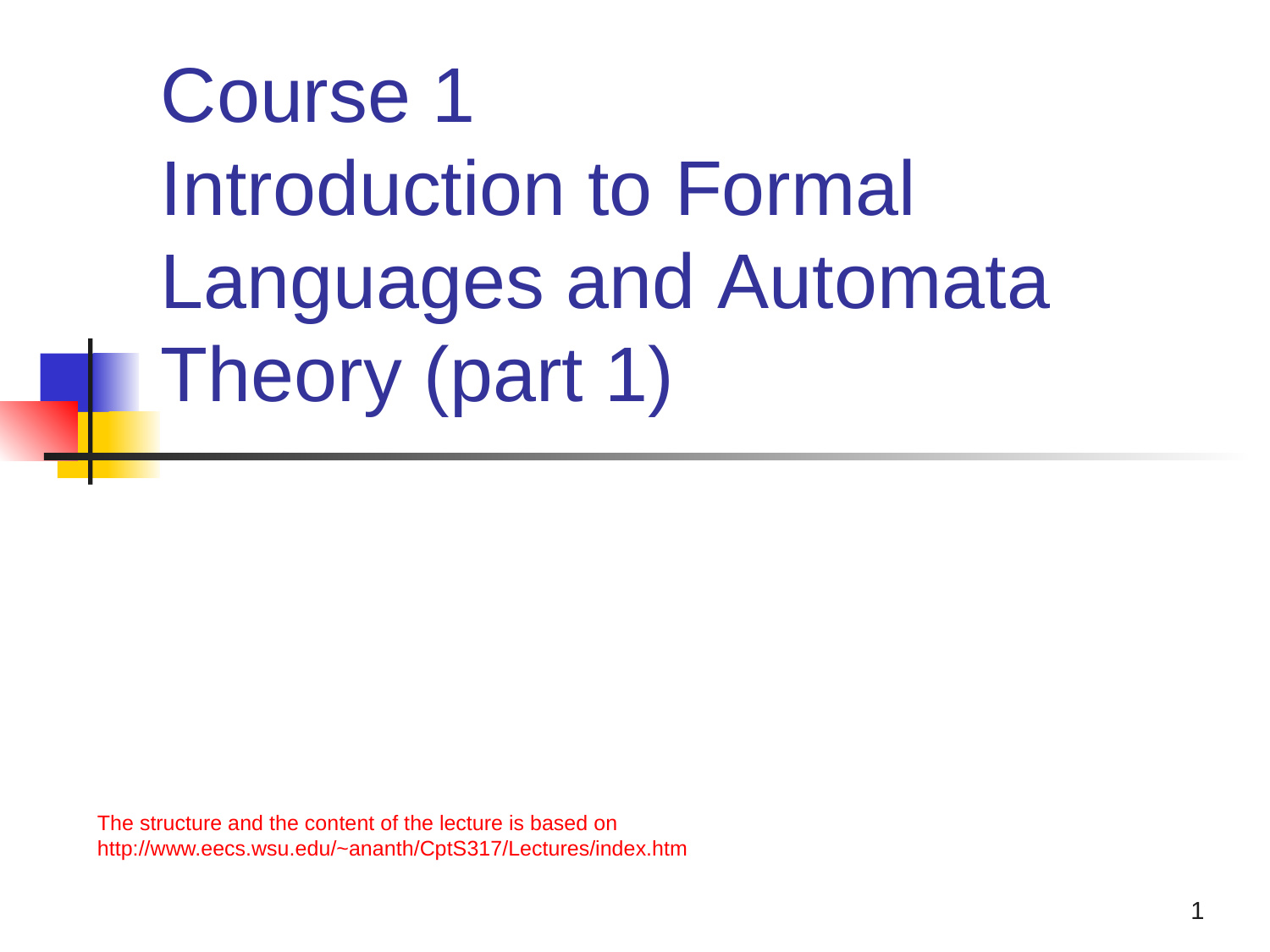

# Course 1 Introduction to Formal Languages and Automata Theory (part 1)

The structure and the content of the lecture is based on http://www.eecs.wsu.edu/~ananth/CptS317/Lectures/index.htm

1